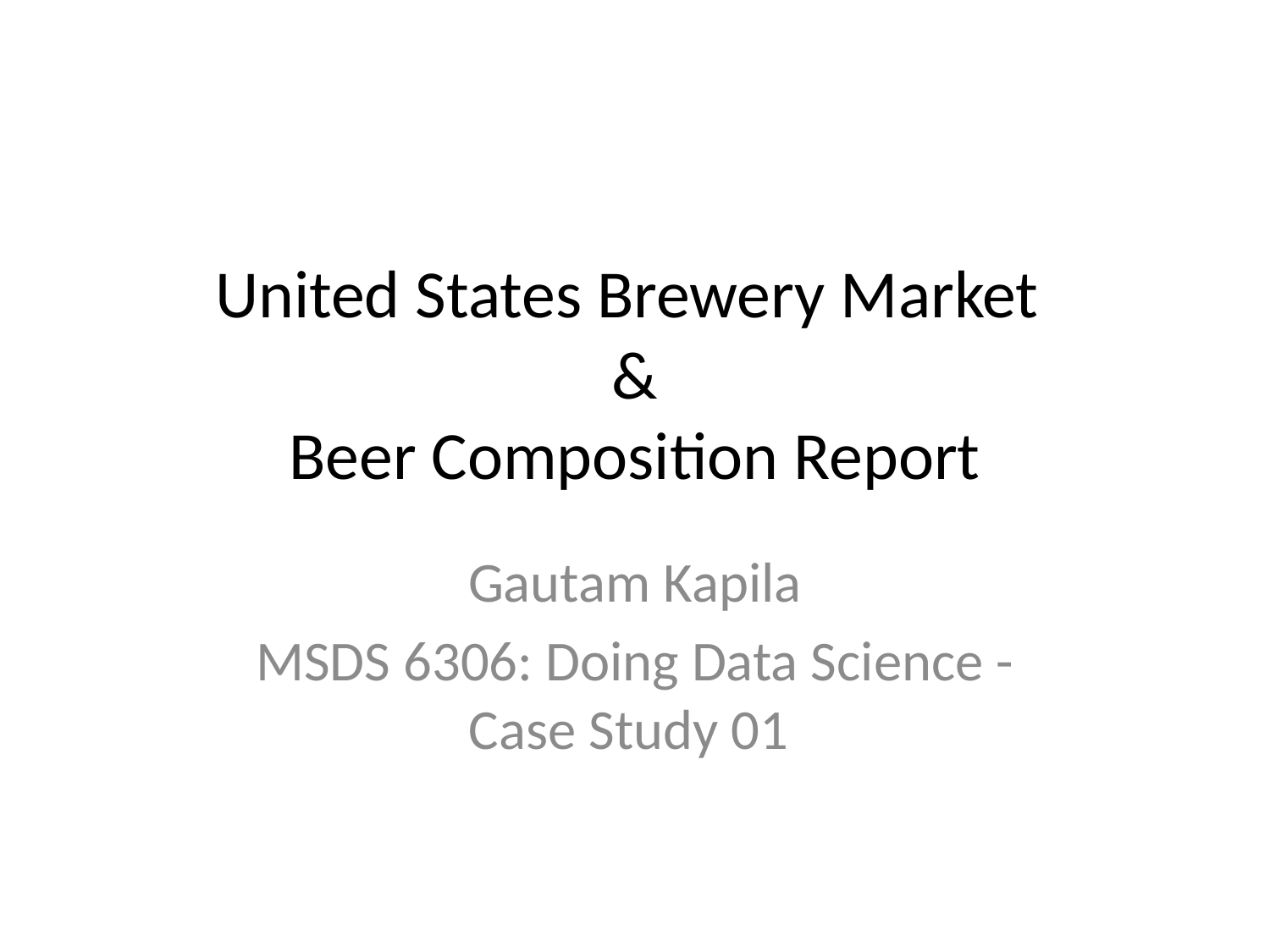

# United States Brewery Market & Beer Composition Report
Gautam Kapila
MSDS 6306: Doing Data Science - Case Study 01